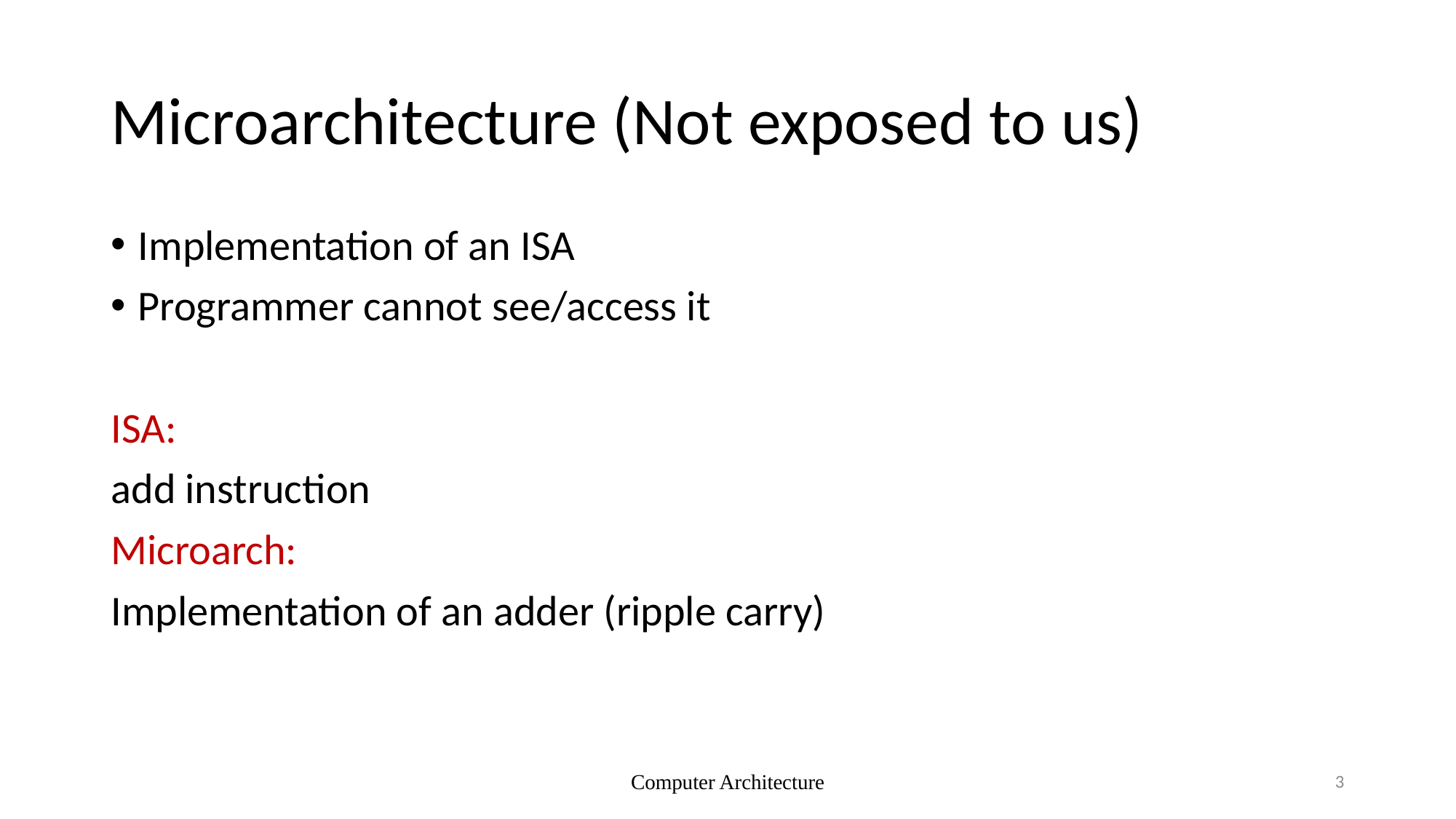

# Microarchitecture (Not exposed to us)
Implementation of an ISA
Programmer cannot see/access it

ISA:
add instruction
Microarch:
Implementation of an adder (ripple carry)

Computer Architecture
3